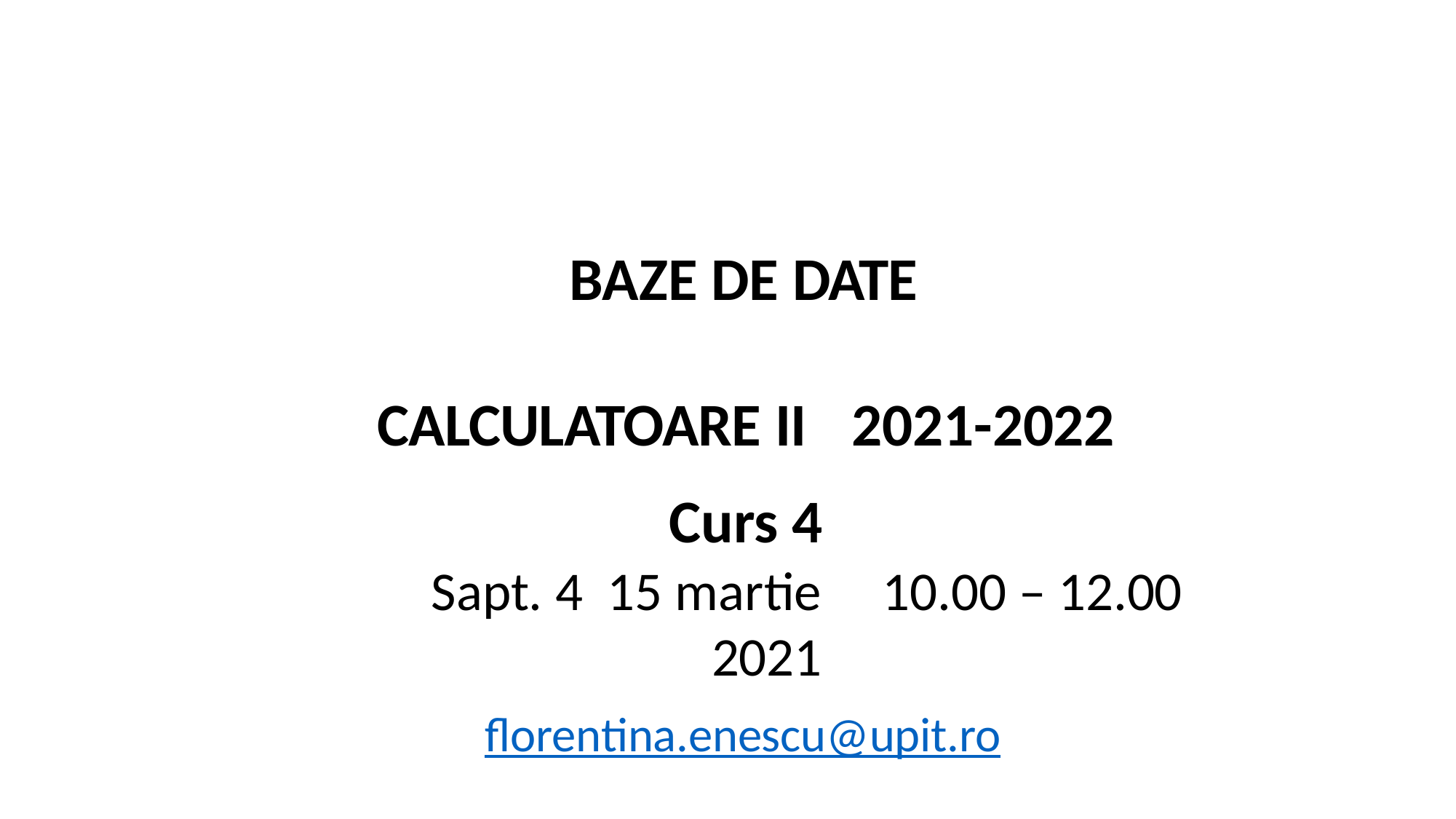

# BAZE DE DATE
CALCULATOARE II
Curs 4
Sapt. 4	15 martie 2021
2021-2022
10.00 – 12.00
florentina.enescu@upit.ro